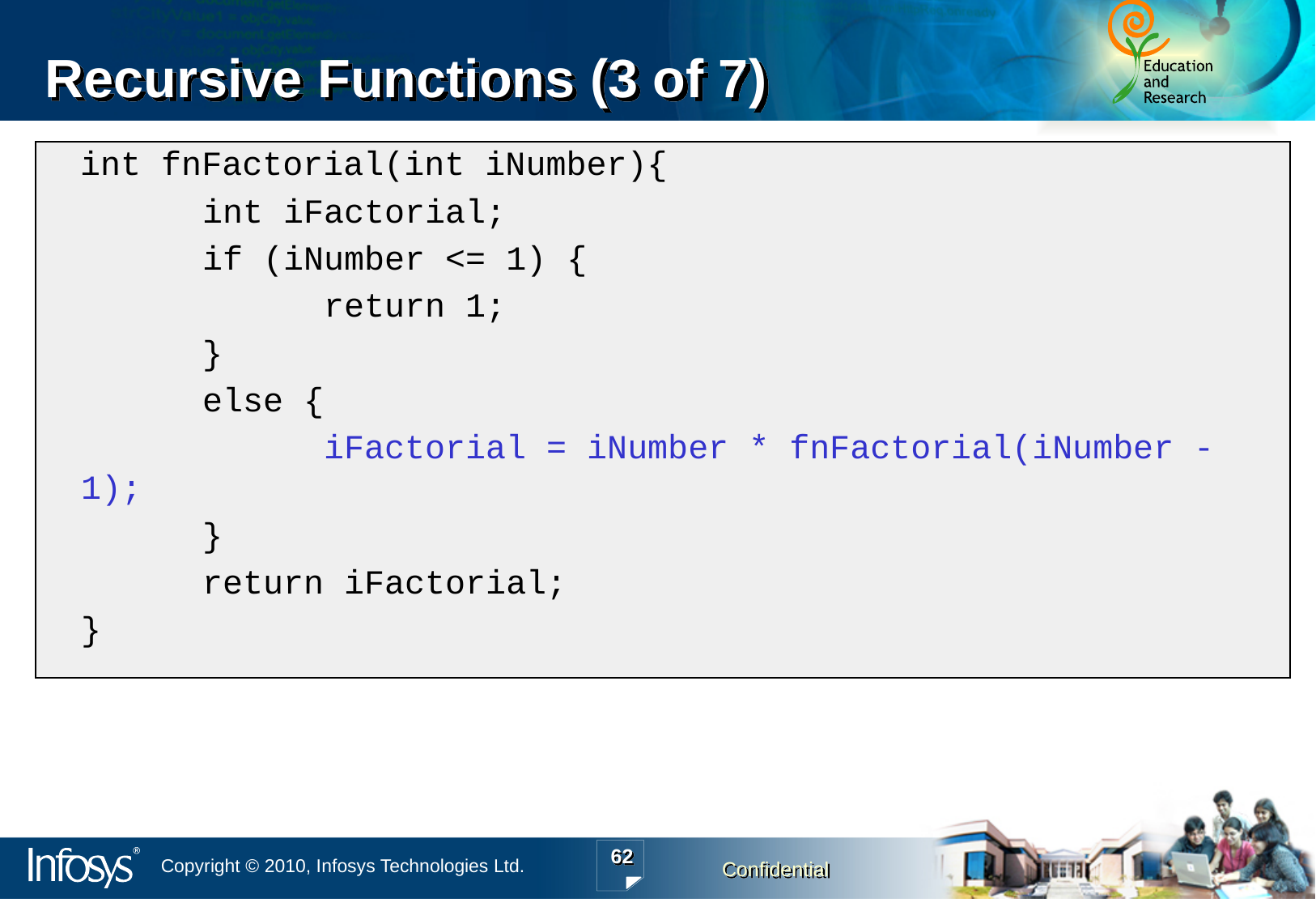

Recursive Functions (3 of 7)
int fnFactorial(int iNumber){
		int iFactorial;
		if (iNumber <= 1) {
			return 1;
		}
		else {
			iFactorial = iNumber * fnFactorial(iNumber - 1);
		}
		return iFactorial;
	}